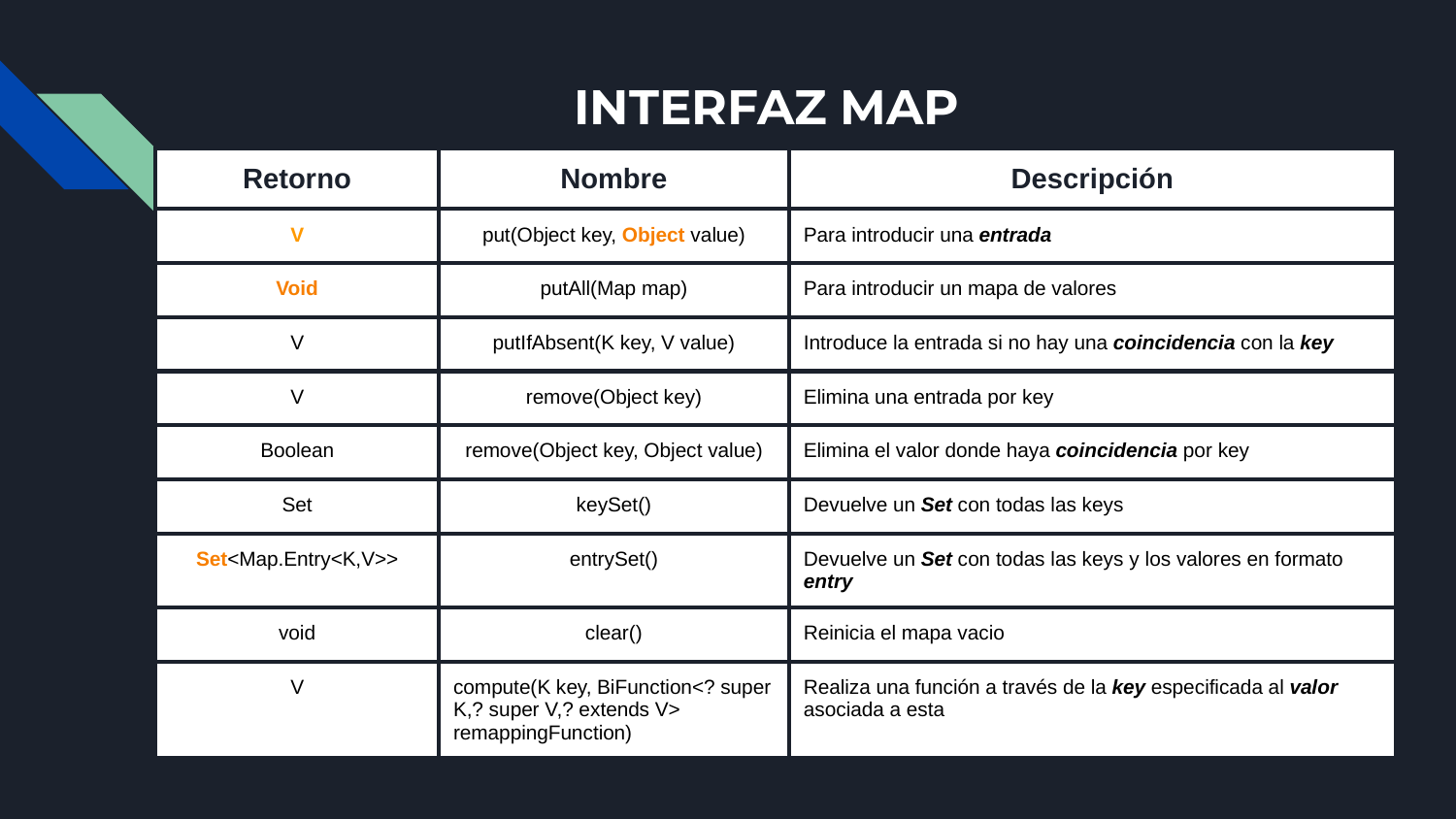

# INTERFAZ MAP

| Retorno | Nombre | Descripción |
| --- | --- | --- |
| V | put(Object key, Object value) | Para introducir una entrada |
| Void | putAll(Map map) | Para introducir un mapa de valores |
| V | putIfAbsent(K key, V value) | Introduce la entrada si no hay una coincidencia con la key |
| V | remove(Object key) | Elimina una entrada por key |
| Boolean | remove(Object key, Object value) | Elimina el valor donde haya coincidencia por key |
| Set | keySet() | Devuelve un Set con todas las keys |
| Set<Map.Entry<K,V>> | entrySet() | Devuelve un Set con todas las keys y los valores en formato entry |
| void | clear() | Reinicia el mapa vacio |
| V | compute(K key, BiFunction<? super K,? super V,? extends V> remappingFunction) | Realiza una función a través de la key especificada al valor asociada a esta |